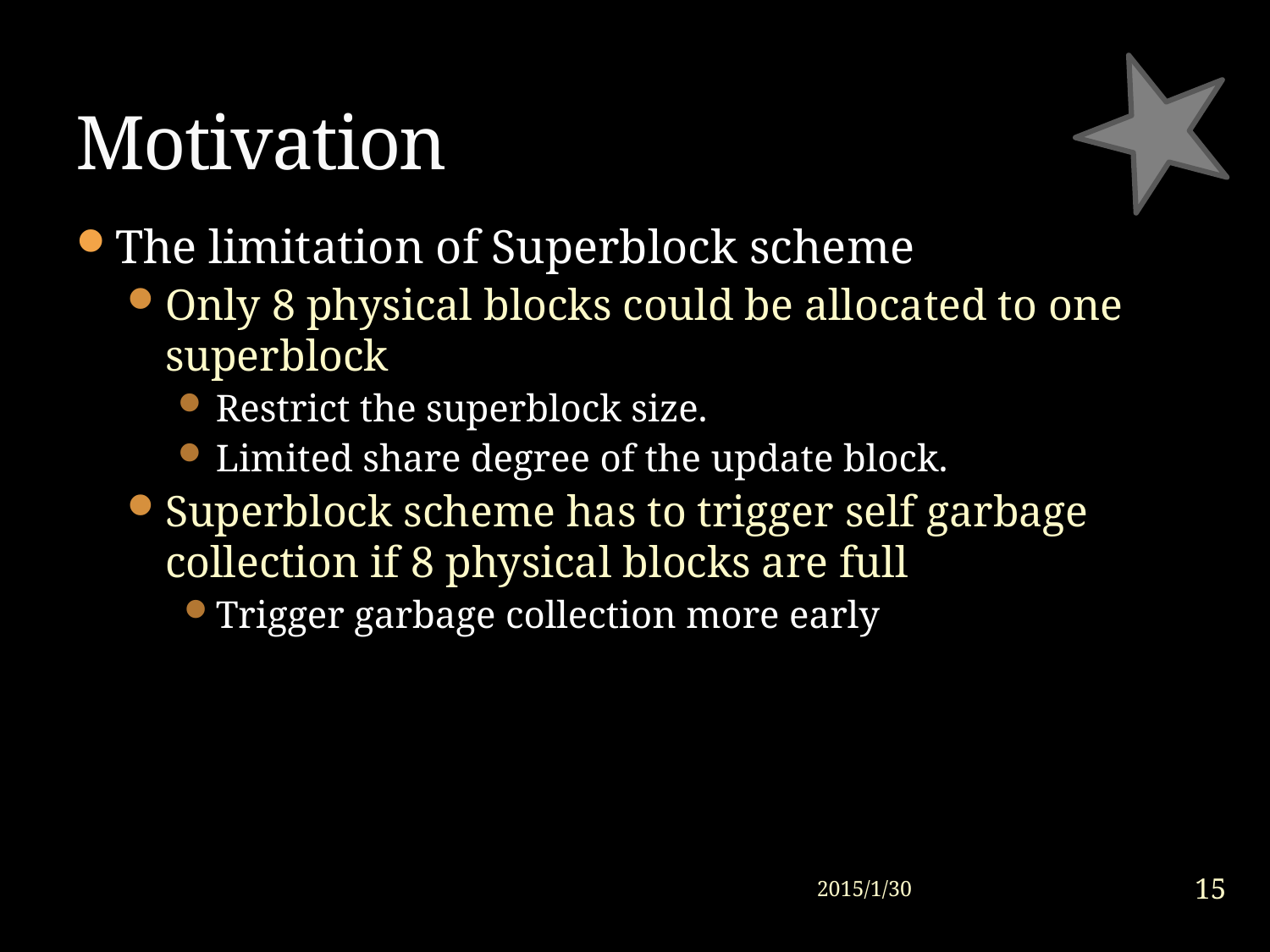

# Motivation
The limitation of Superblock scheme
Only 8 physical blocks could be allocated to one superblock
Restrict the superblock size.
Limited share degree of the update block.
Superblock scheme has to trigger self garbage collection if 8 physical blocks are full
Trigger garbage collection more early

15
2015/1/30